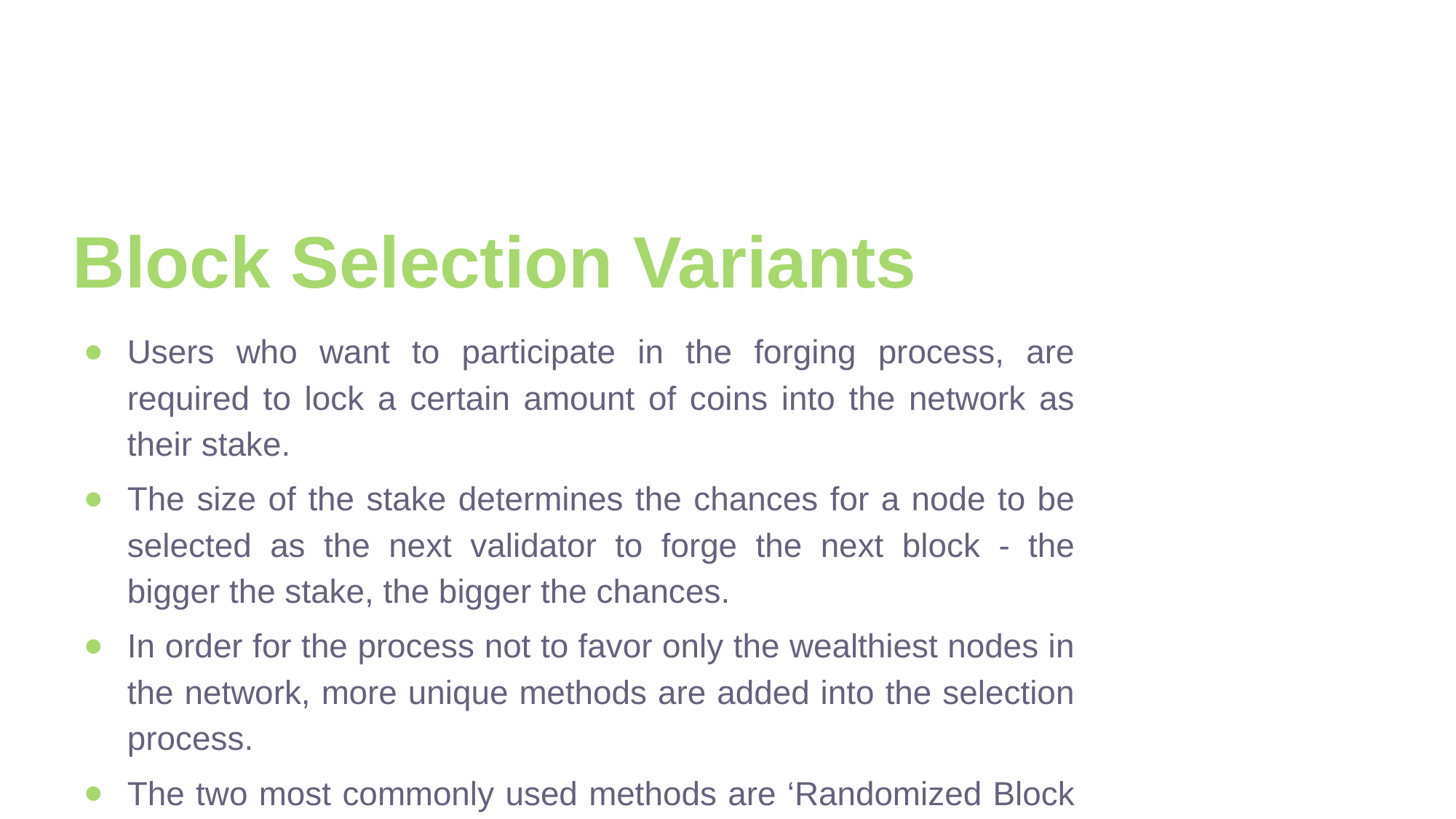

# Block Selection Variants
Users who want to participate in the forging process, are required to lock a certain amount of coins into the network as their stake.
The size of the stake determines the chances for a node to be selected as the next validator to forge the next block - the bigger the stake, the bigger the chances.
In order for the process not to favor only the wealthiest nodes in the network, more unique methods are added into the selection process.
The two most commonly used methods are ‘Randomized Block Selection’ and ‘Coin Age Selection’.